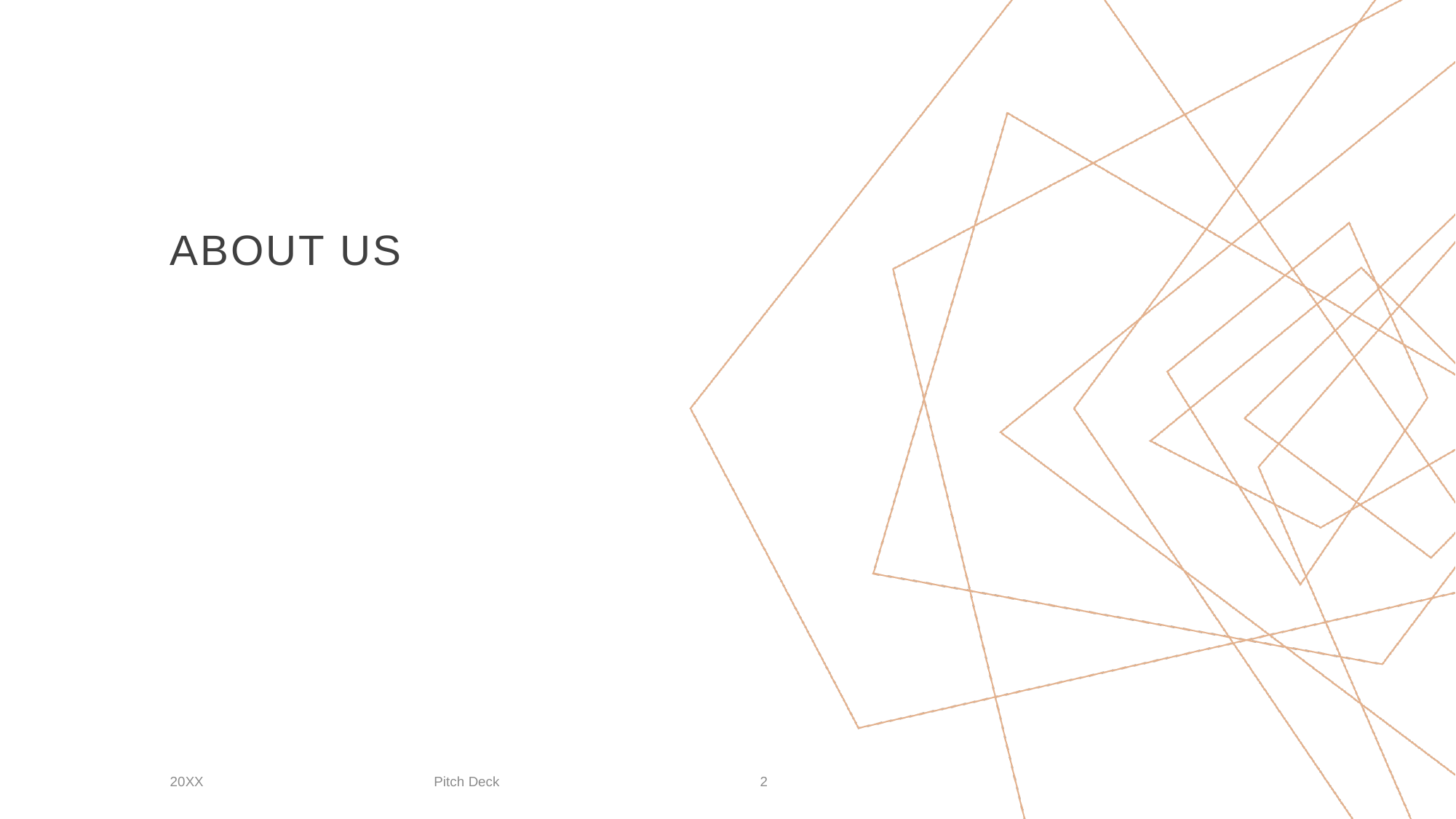

# ABOUT US

Pitch Deck
20XX
2